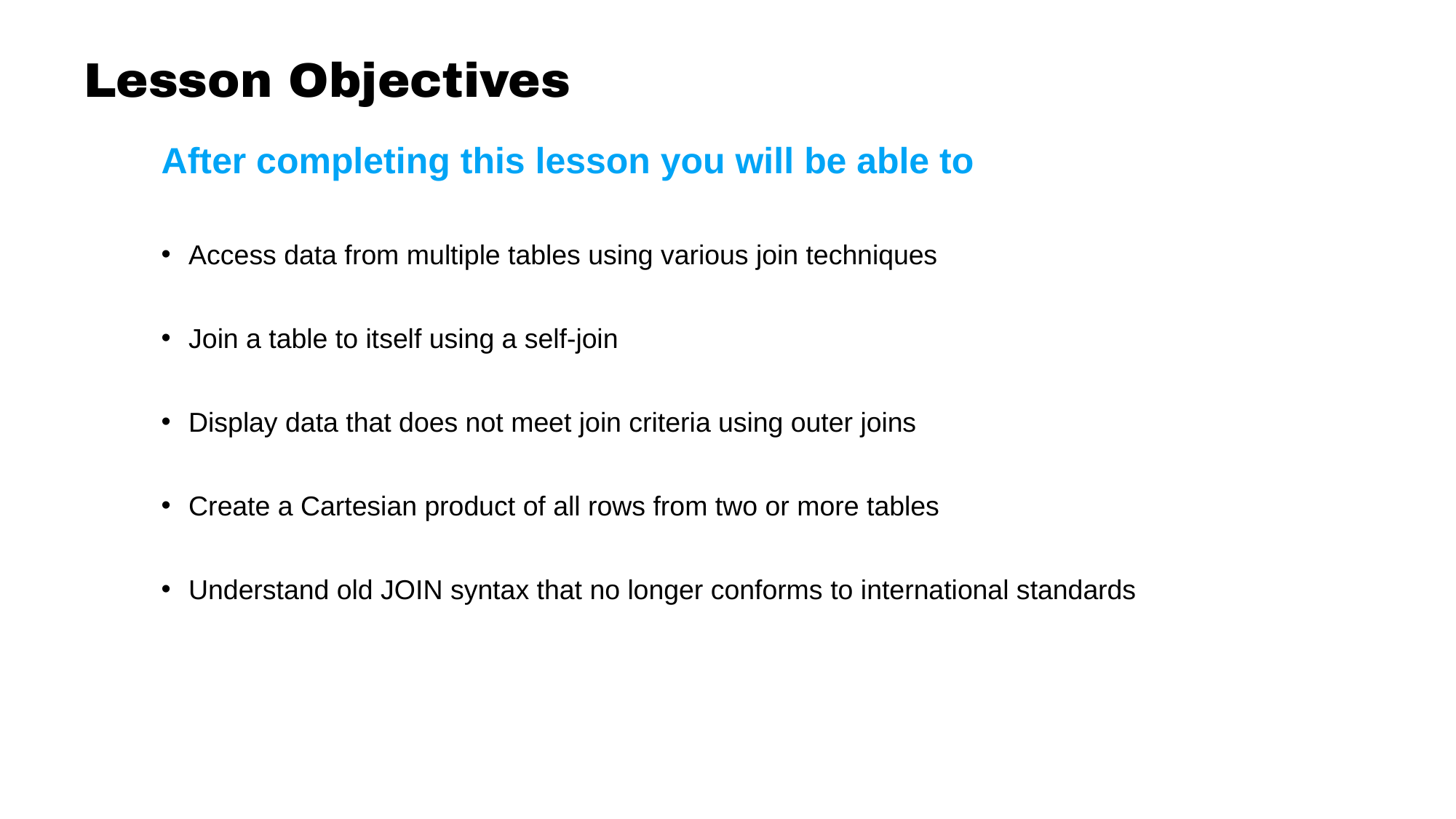

# Lesson Objectives
After completing this lesson you will be able to
Access data from multiple tables using various join techniques

Join a table to itself using a self-join

Display data that does not meet join criteria using outer joins

Create a Cartesian product of all rows from two or more tables

Understand old JOIN syntax that no longer conforms to international standards